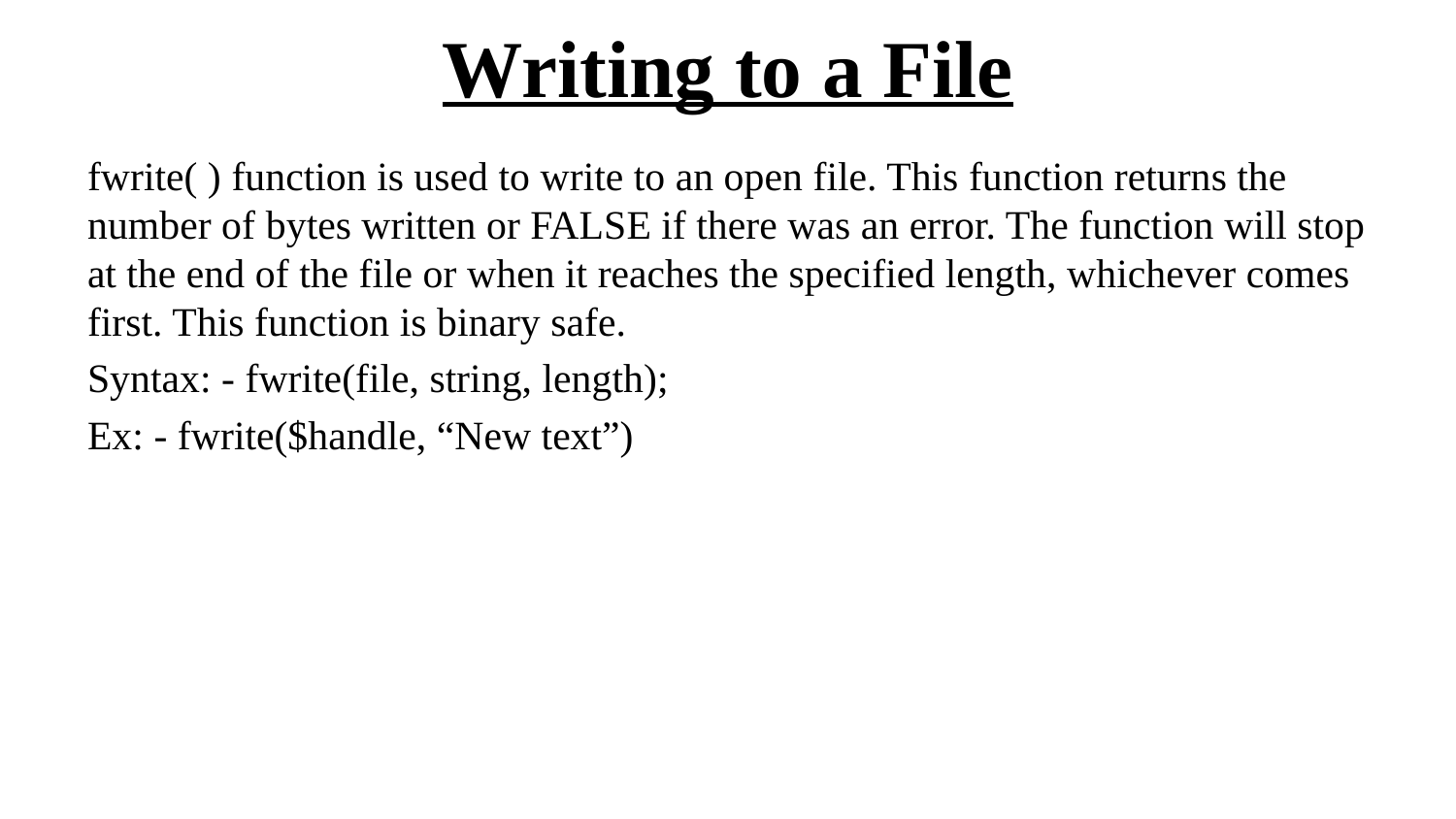

# Writing to a File
fwrite( ) function is used to write to an open file. This function returns the number of bytes written or FALSE if there was an error. The function will stop at the end of the file or when it reaches the specified length, whichever comes first. This function is binary safe.
Syntax: - fwrite(file, string, length);
Ex: - fwrite($handle, “New text”)